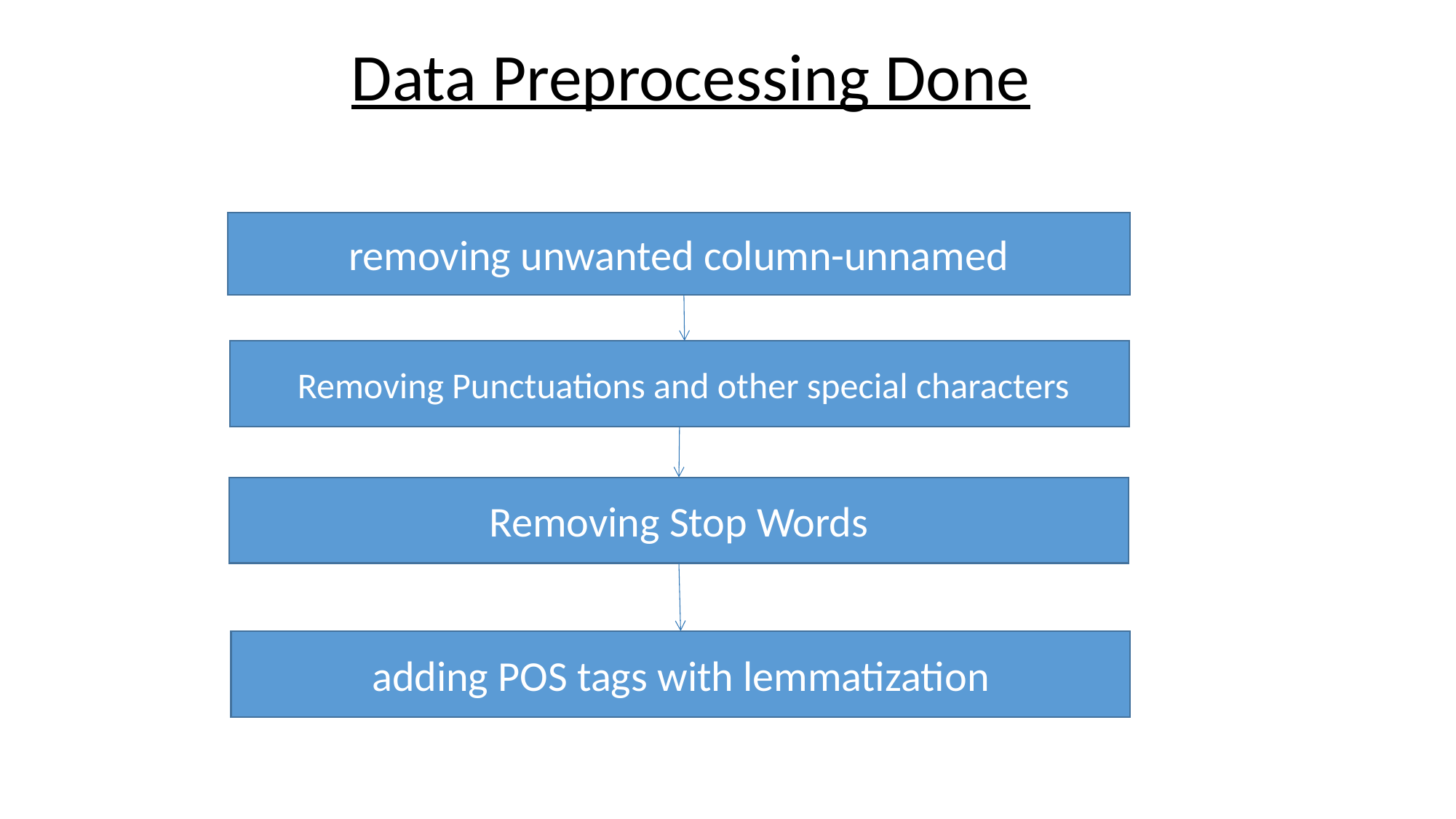

# Data Preprocessing Done
removing unwanted column-unnamed
 Removing Punctuations and other special characters
Removing Stop Words
adding POS tags with lemmatization